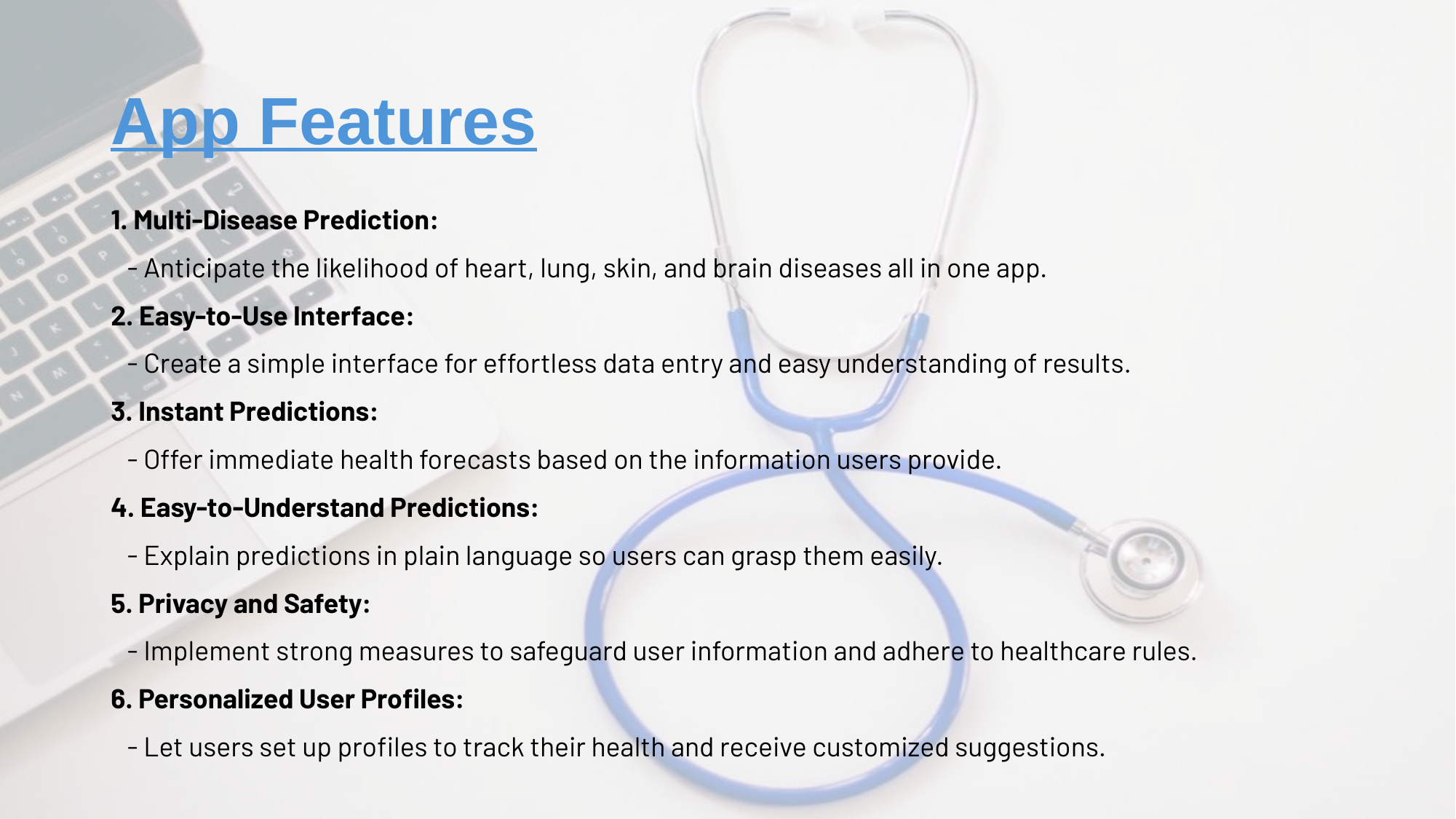

# App Features
1. Multi-Disease Prediction:
   - Anticipate the likelihood of heart, lung, skin, and brain diseases all in one app.
2. Easy-to-Use Interface:
   - Create a simple interface for effortless data entry and easy understanding of results.
3. Instant Predictions:
   - Offer immediate health forecasts based on the information users provide.
4. Easy-to-Understand Predictions:
   - Explain predictions in plain language so users can grasp them easily.
5. Privacy and Safety:
   - Implement strong measures to safeguard user information and adhere to healthcare rules.
6. Personalized User Profiles:
   - Let users set up profiles to track their health and receive customized suggestions.